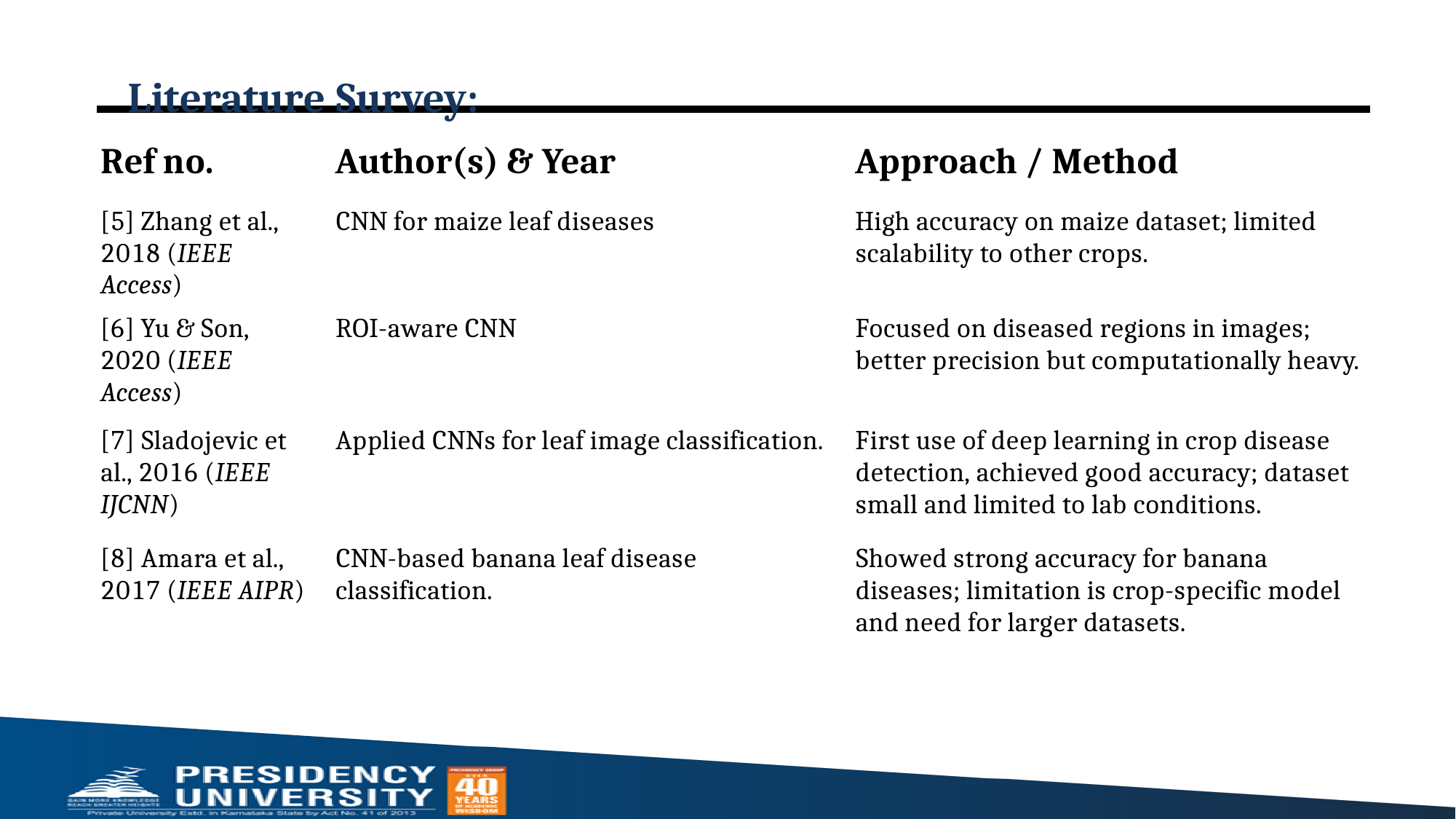

# Literature Survey:
| Ref no. | Author(s) & Year | Approach / Method |
| --- | --- | --- |
| [5] Zhang et al., 2018 (IEEE Access) | CNN for maize leaf diseases | High accuracy on maize dataset; limited scalability to other crops. |
| [6] Yu & Son, 2020 (IEEE Access) | ROI-aware CNN | Focused on diseased regions in images; better precision but computationally heavy. |
| [7] Sladojevic et al., 2016 (IEEE IJCNN) | Applied CNNs for leaf image classification. | First use of deep learning in crop disease detection, achieved good accuracy; dataset small and limited to lab conditions. |
| [8] Amara et al., 2017 (IEEE AIPR) | CNN-based banana leaf disease classification. | Showed strong accuracy for banana diseases; limitation is crop-specific model and need for larger datasets. |